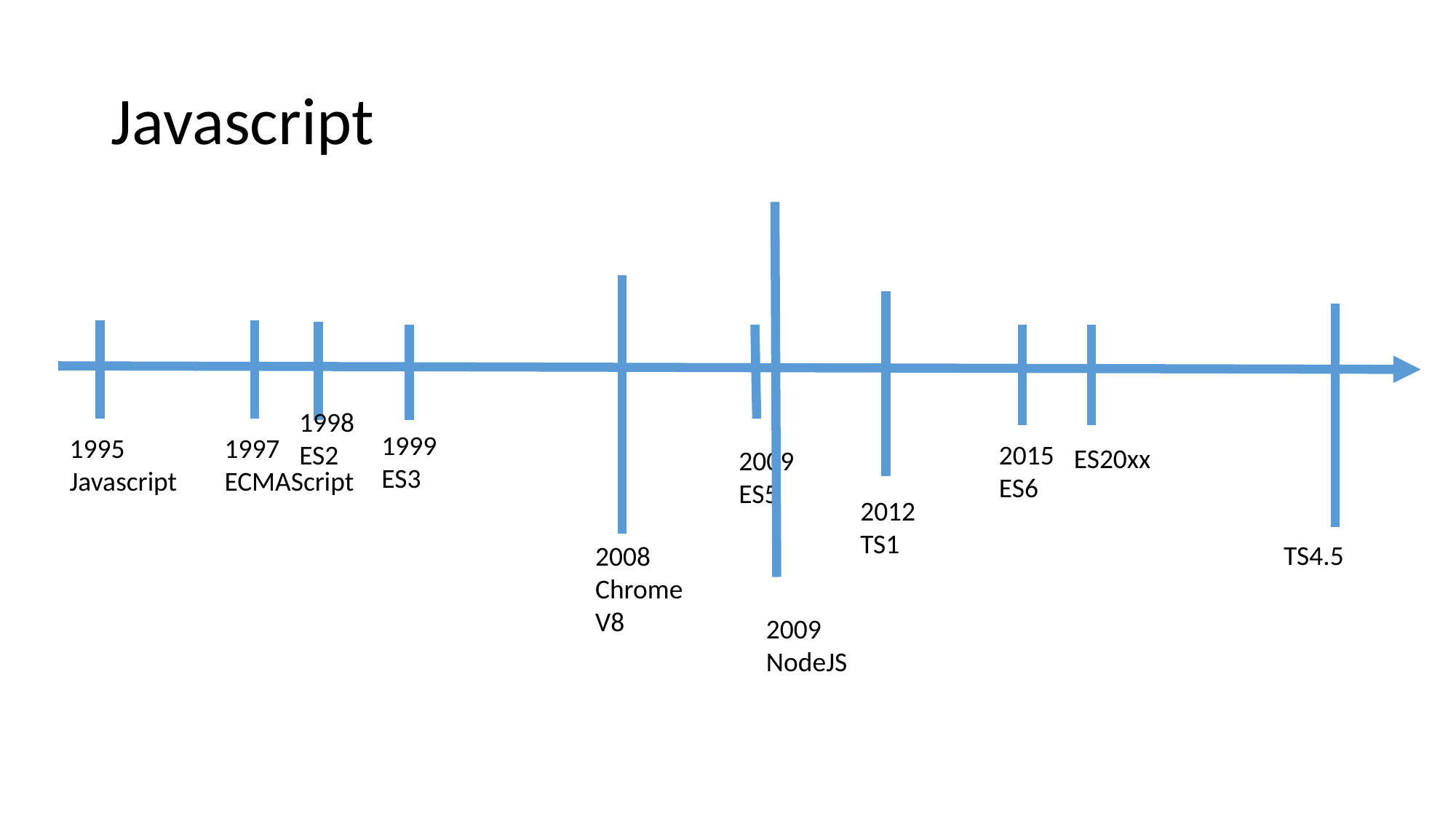

# Javascript
1998
ES2
1999
ES3
1995
Javascript
1997
ECMAScript
2015
ES6
ES20xx
2009
ES5
2012
TS1
TS4.5
2008
Chrome
V8
2009
NodeJS